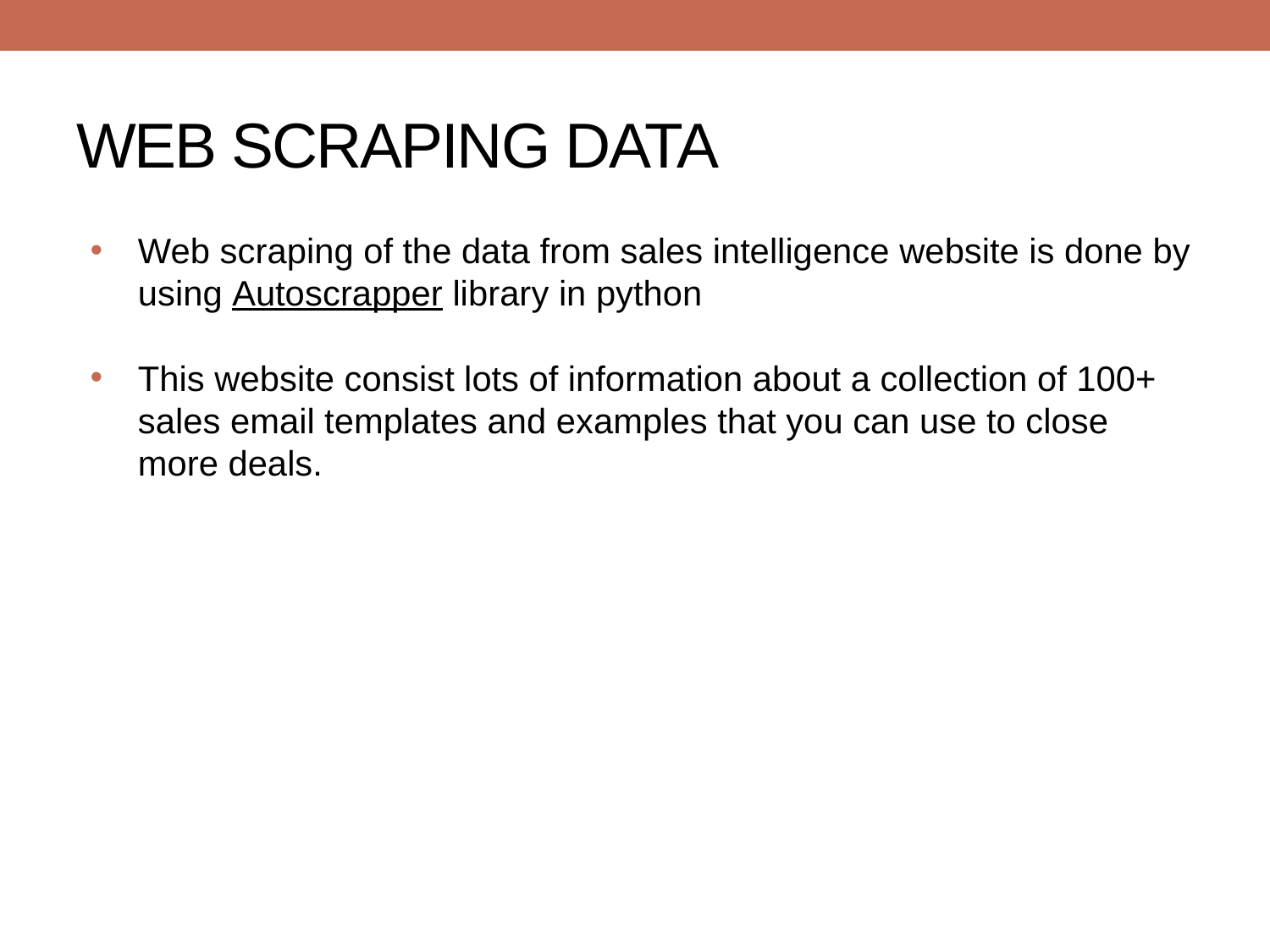

# WEB SCRAPING DATA
Web scraping of the data from sales intelligence website is done by using Autoscrapper library in python

This website consist lots of information about a collection of 100+ sales email templates and examples that you can use to close more deals.